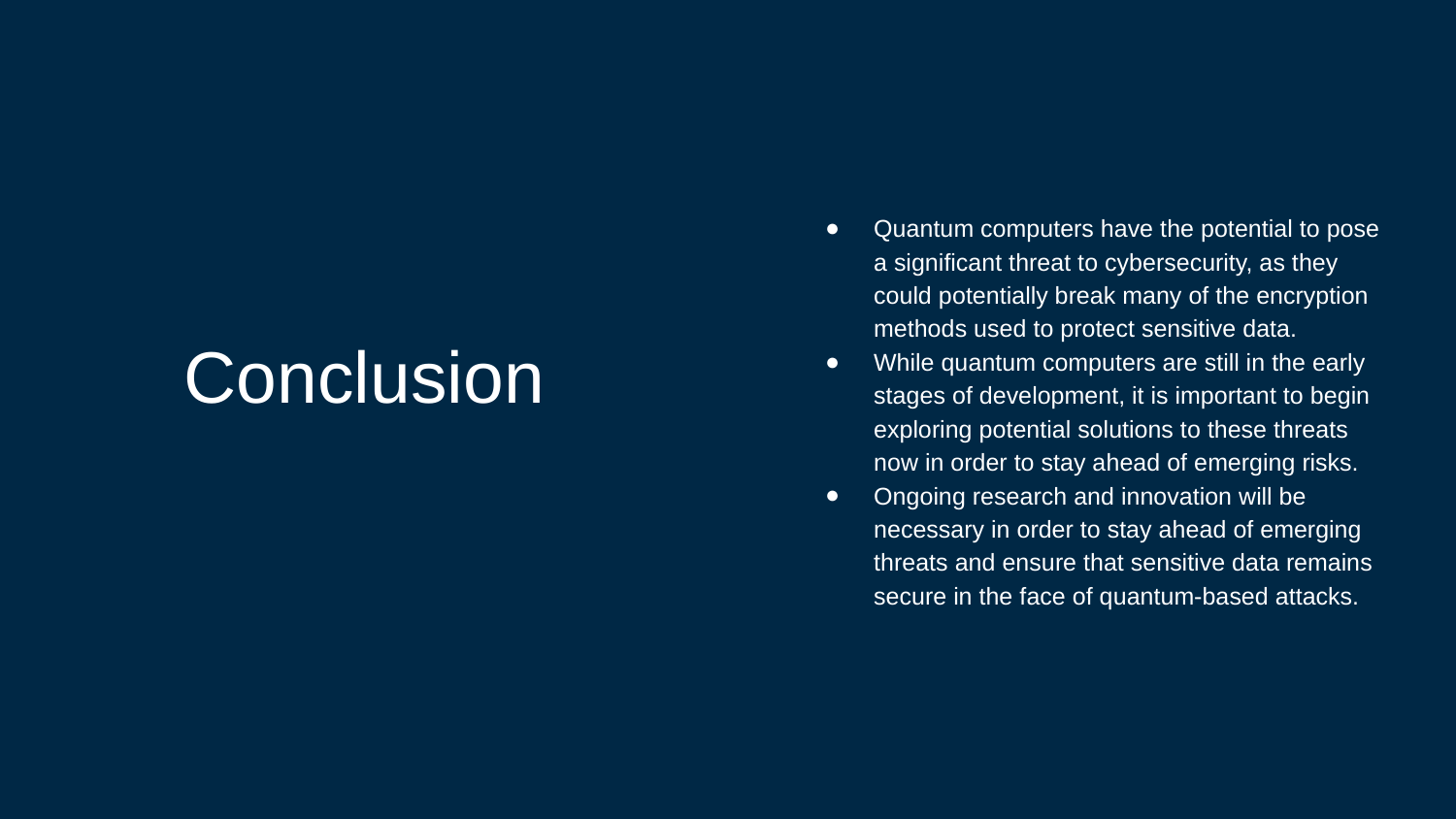

Quantum computers have the potential to pose a significant threat to cybersecurity, as they could potentially break many of the encryption methods used to protect sensitive data.
While quantum computers are still in the early stages of development, it is important to begin exploring potential solutions to these threats now in order to stay ahead of emerging risks.
Ongoing research and innovation will be necessary in order to stay ahead of emerging threats and ensure that sensitive data remains secure in the face of quantum-based attacks.
# Conclusion